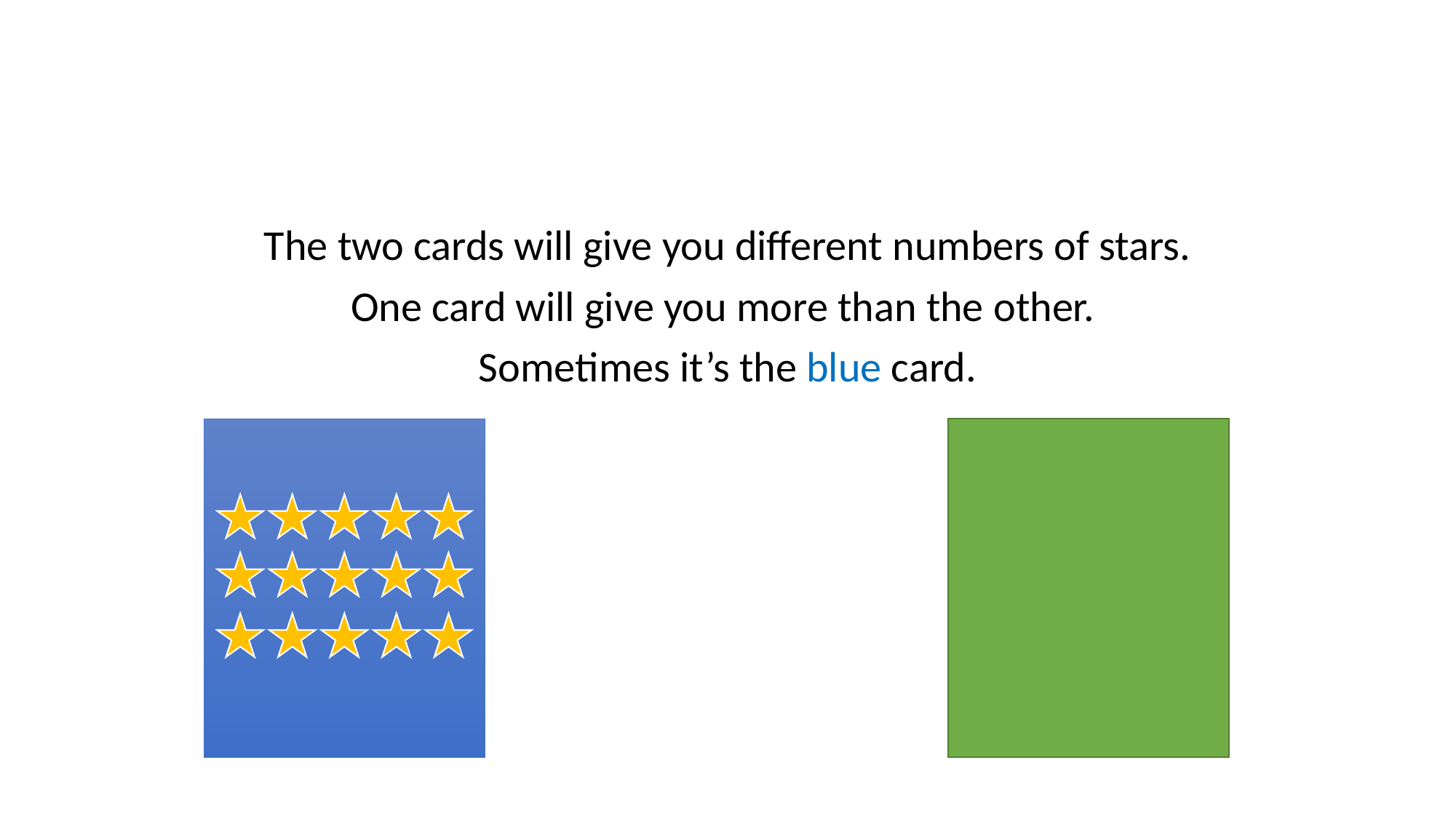

The two cards will give you different numbers of stars.
One card will give you more than the other.
Sometimes it’s the blue card.